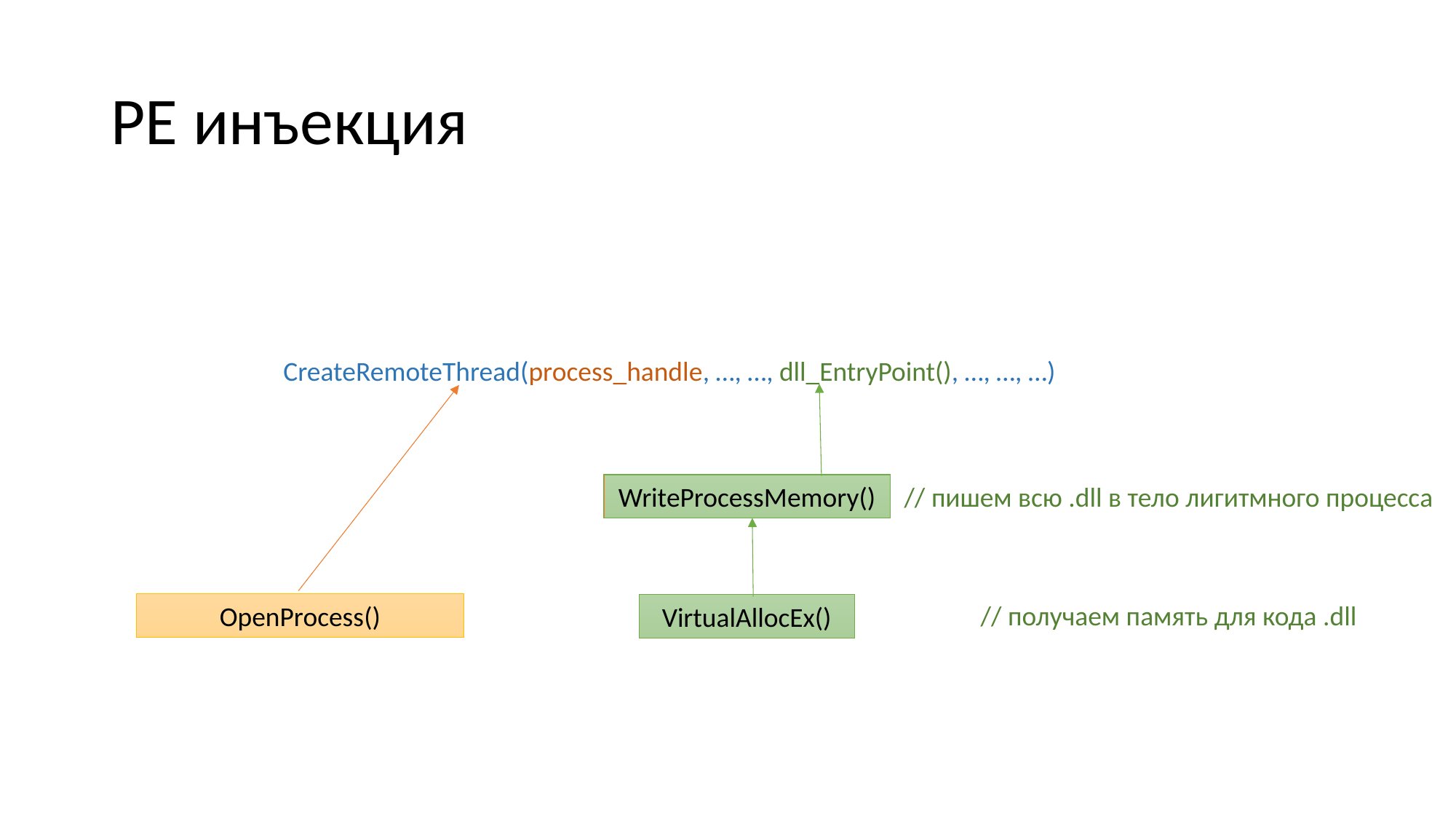

# PE инъекция
CreateRemoteThread(process_handle, …, …, dll_EntryPoint(), …, …, …)
// пишем всю .dll в тело лигитмного процесса
WriteProcessMemory()​
// получаем память для кода .dll
OpenProcess()
VirtualAllocEx()​